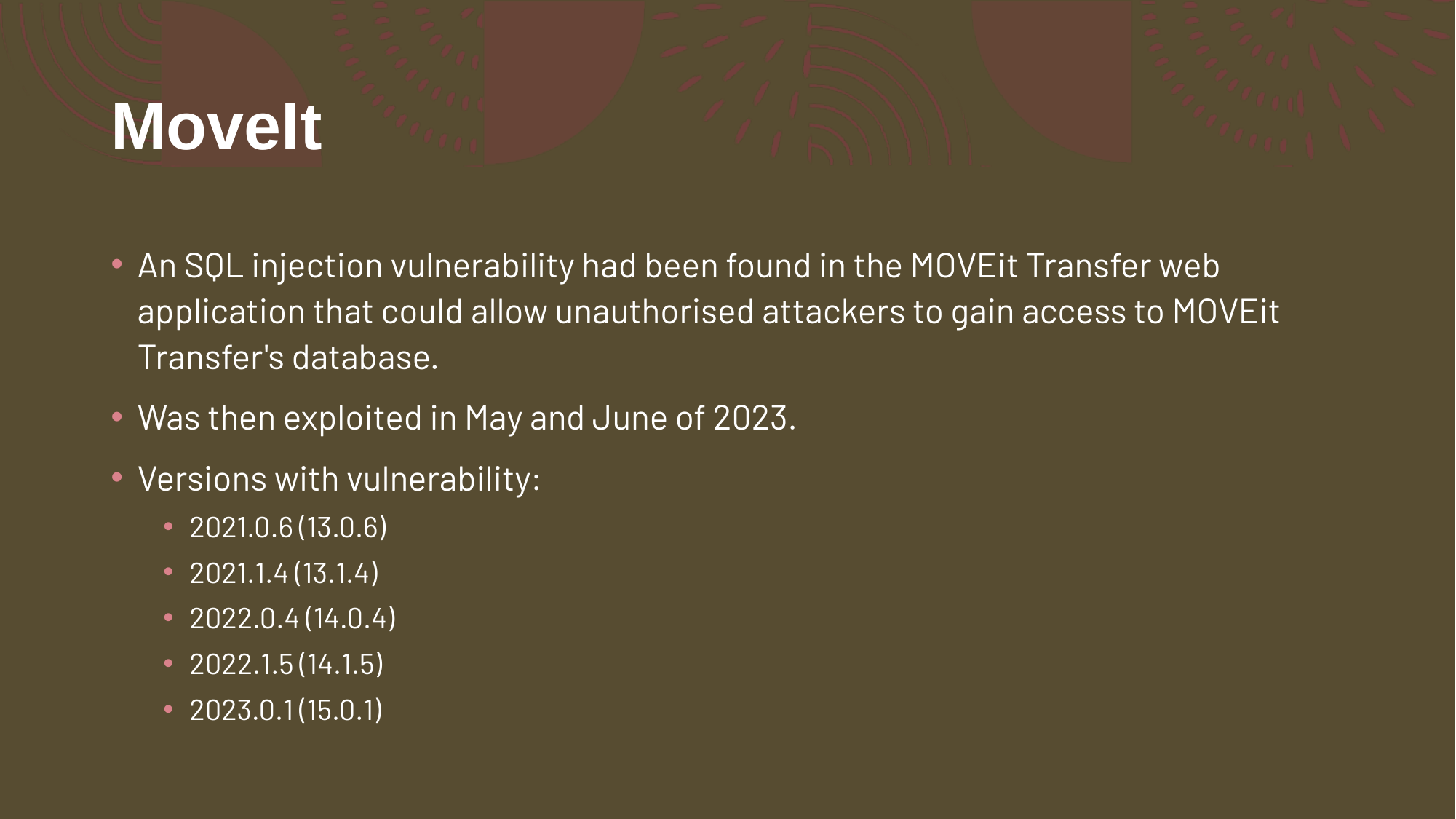

# MoveIt
An SQL injection vulnerability had been found in the MOVEit Transfer web application that could allow unauthorised attackers to gain access to MOVEit Transfer's database.
Was then exploited in May and June of 2023.
Versions with vulnerability:
2021.0.6 (13.0.6)
2021.1.4 (13.1.4)
2022.0.4 (14.0.4)
2022.1.5 (14.1.5)
2023.0.1 (15.0.1)